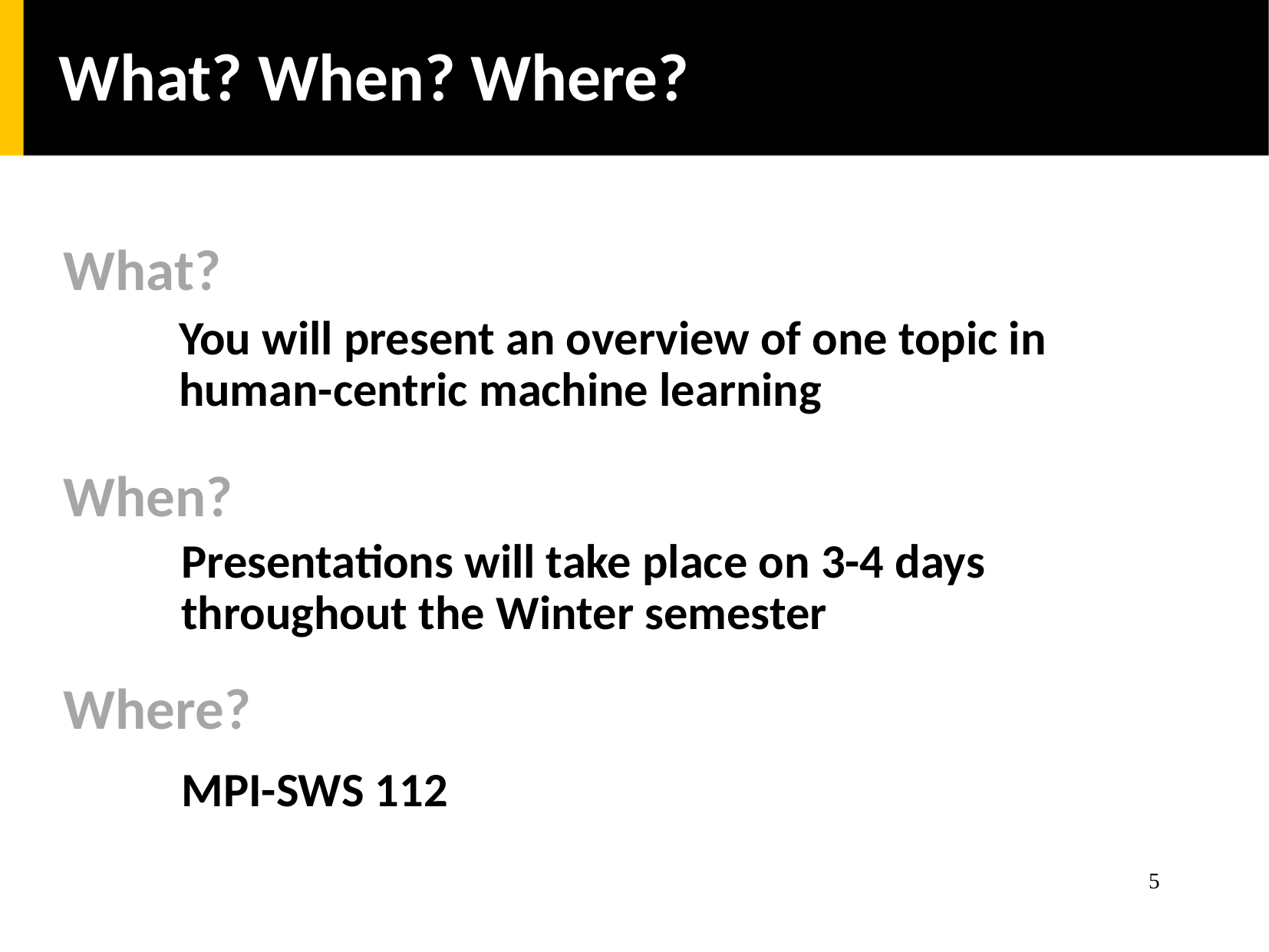

What? When? Where?
What?
You will present an overview of one topic in human-centric machine learning
When?
Presentations will take place on 3-4 days throughout the Winter semester
Where?
MPI-SWS 112
5